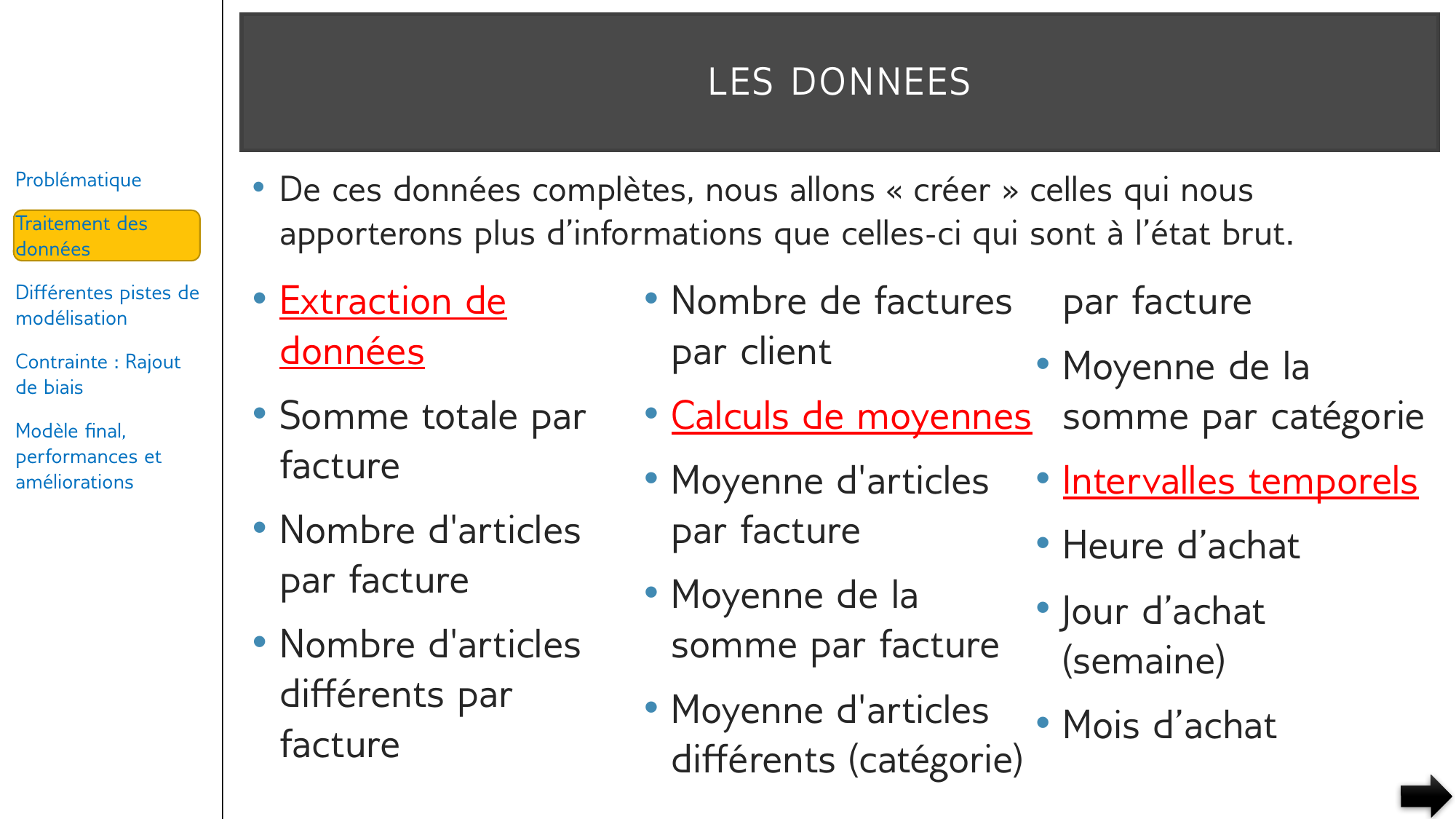

# LES DONNEES
De ces données complètes, nous allons « créer » celles qui nous apporterons plus d’informations que celles-ci qui sont à l’état brut.
Extraction de données
Somme totale par facture
Nombre d'articles par facture
Nombre d'articles différents par facture
Nombre de factures par client
Calculs de moyennes
Moyenne d'articles par facture
Moyenne de la somme par facture
Moyenne d'articles différents (catégorie) par facture
Moyenne de la somme par catégorie
Intervalles temporels
Heure d’achat
Jour d’achat (semaine)
Mois d’achat